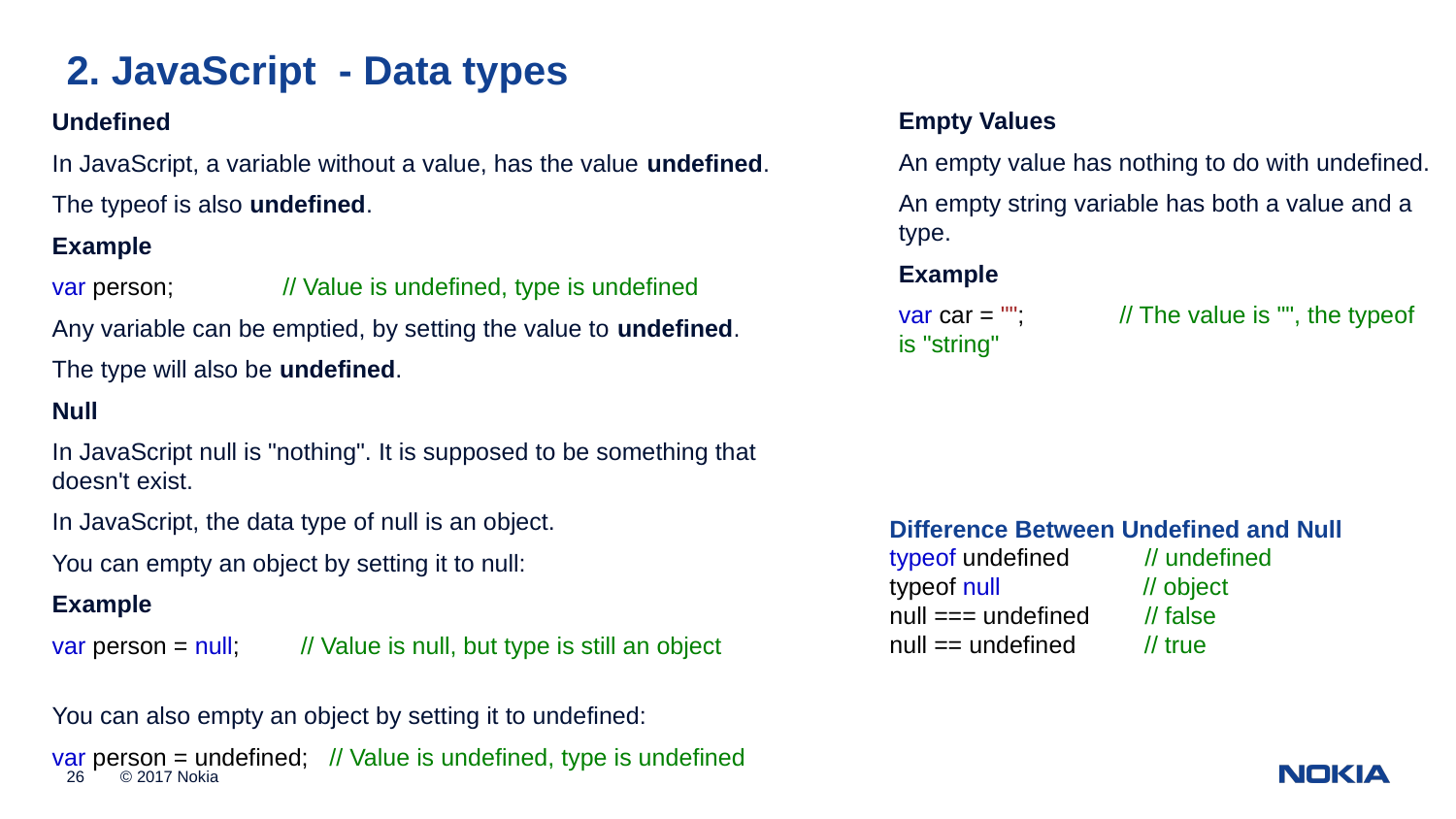

2. JavaScript  - Data types
Empty Values
An empty value has nothing to do with undefined.
An empty string variable has both a value and a type.
Example
var car = "";              // The value is "", the typeof is "string"

Undefined
In JavaScript, a variable without a value, has the value undefined.
The typeof is also undefined.
Example
var person;                // Value is undefined, type is undefined
Any variable can be emptied, by setting the value to undefined.
The type will also be undefined.
Null
In JavaScript null is "nothing". It is supposed to be something that doesn't exist.
In JavaScript, the data type of null is an object.
You can empty an object by setting it to null:
Example
var person = null;         // Value is null, but type is still an object
You can also empty an object by setting it to undefined:
var person = undefined;   // Value is undefined, type is undefined

Difference Between Undefined and Null
typeof undefined           // undefined
typeof null                     // object
null === undefined        // false
null == undefined          // true